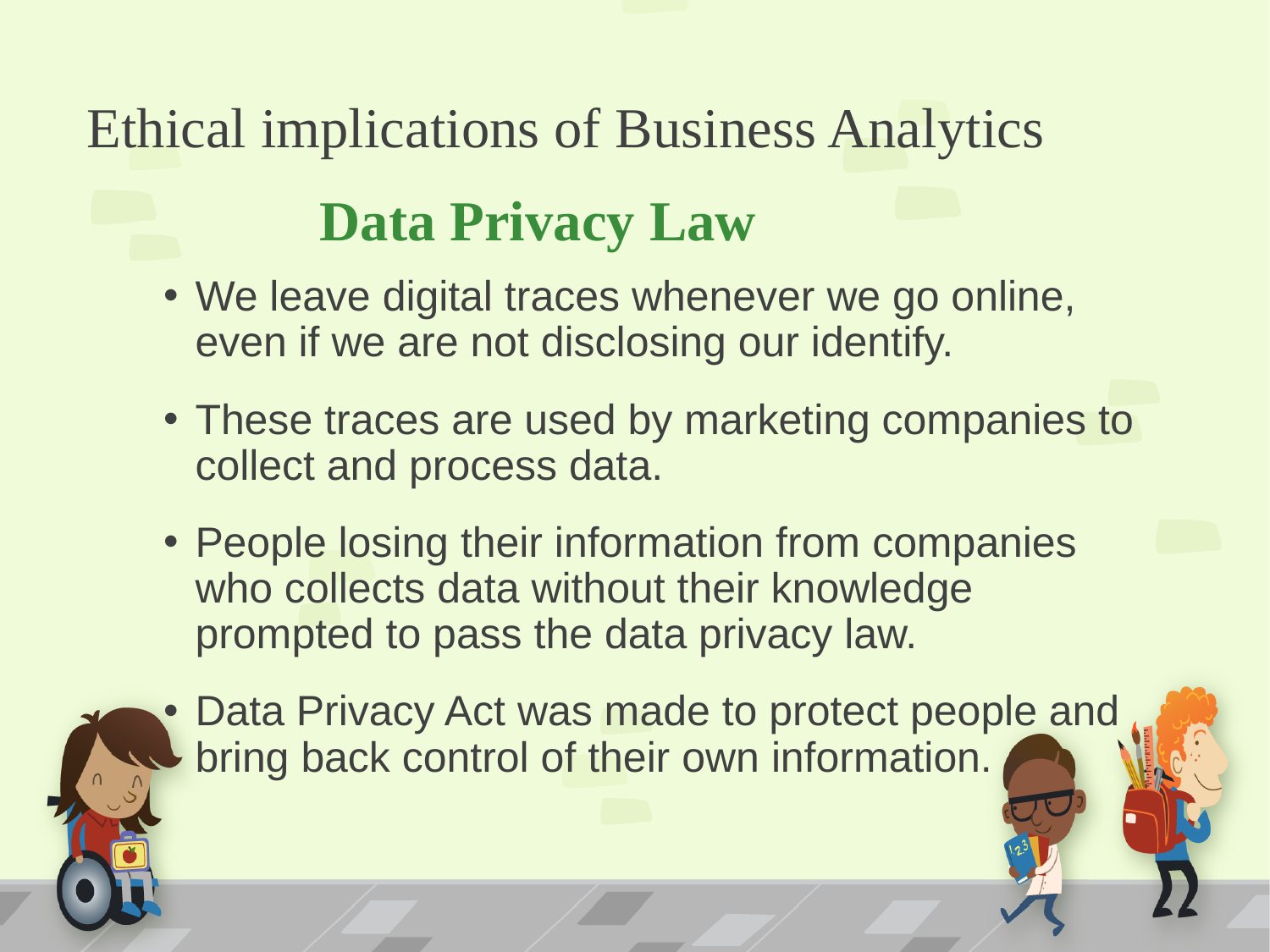

# Ethical implications of Business Analytics
Data Privacy Law
We leave digital traces whenever we go online, even if we are not disclosing our identify.
These traces are used by marketing companies to collect and process data.
People losing their information from companies who collects data without their knowledge prompted to pass the data privacy law.
Data Privacy Act was made to protect people and bring back control of their own information.